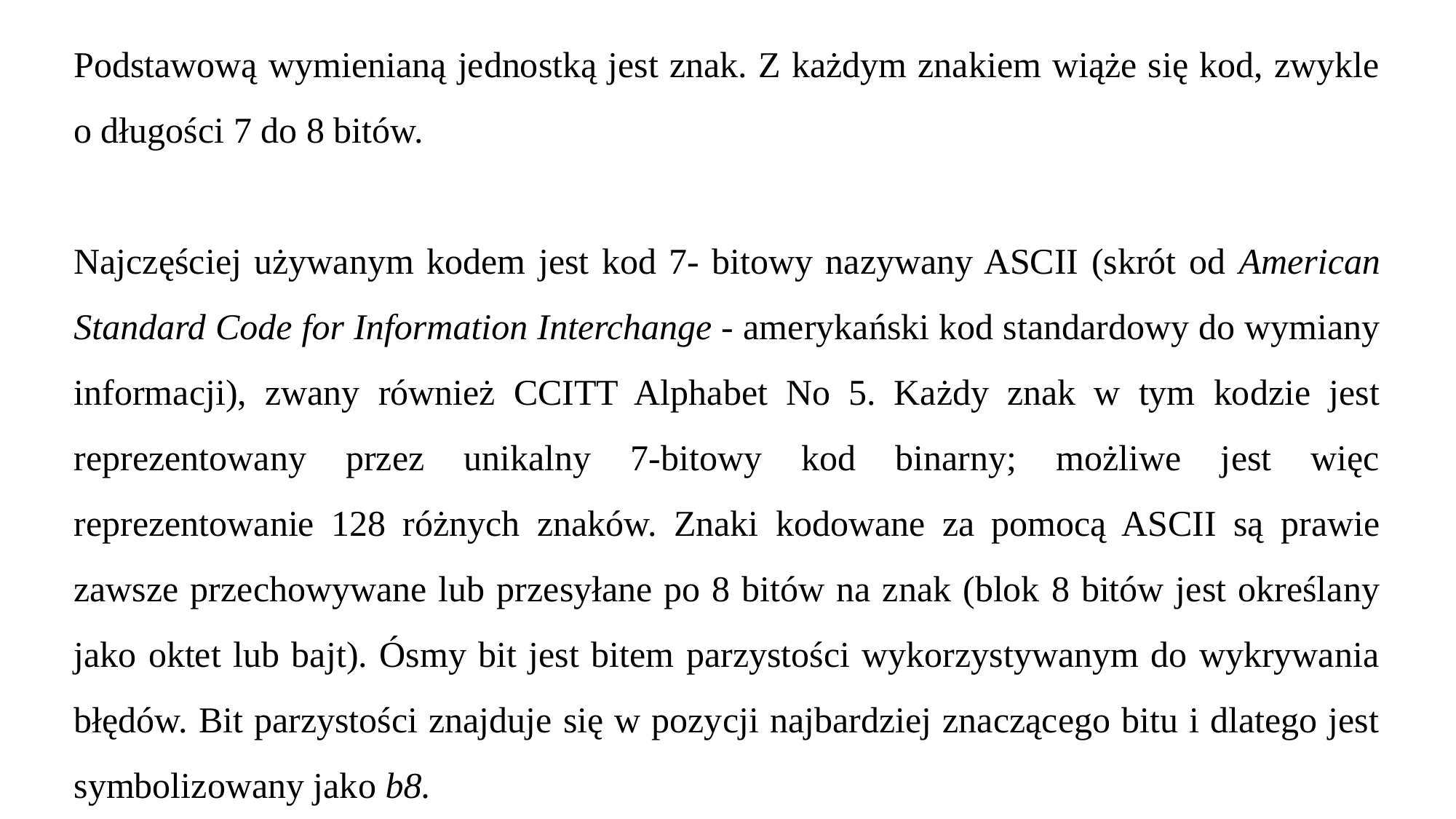

Podstawową wymienianą jednostką jest znak. Z każdym znakiem wiąże się kod, zwykle o długości 7 do 8 bitów.

Najczęściej używanym kodem jest kod 7- bitowy nazywany ASCII (skrót od American Standard Code for Information Interchange - amerykański kod standardowy do wymiany informacji), zwany również CCITT Alphabet No 5. Każdy znak w tym kodzie jest reprezentowany przez unikalny 7-bitowy kod binarny; możliwe jest więc reprezentowanie 128 różnych znaków. Znaki kodowane za pomocą ASCII są prawie zawsze przechowywane lub przesyłane po 8 bitów na znak (blok 8 bitów jest określany jako oktet lub bajt). Ósmy bit jest bitem parzystości wykorzystywanym do wykrywania błędów. Bit parzystości znajduje się w pozycji najbardziej znaczącego bitu i dlatego jest symbolizowany jako b8.